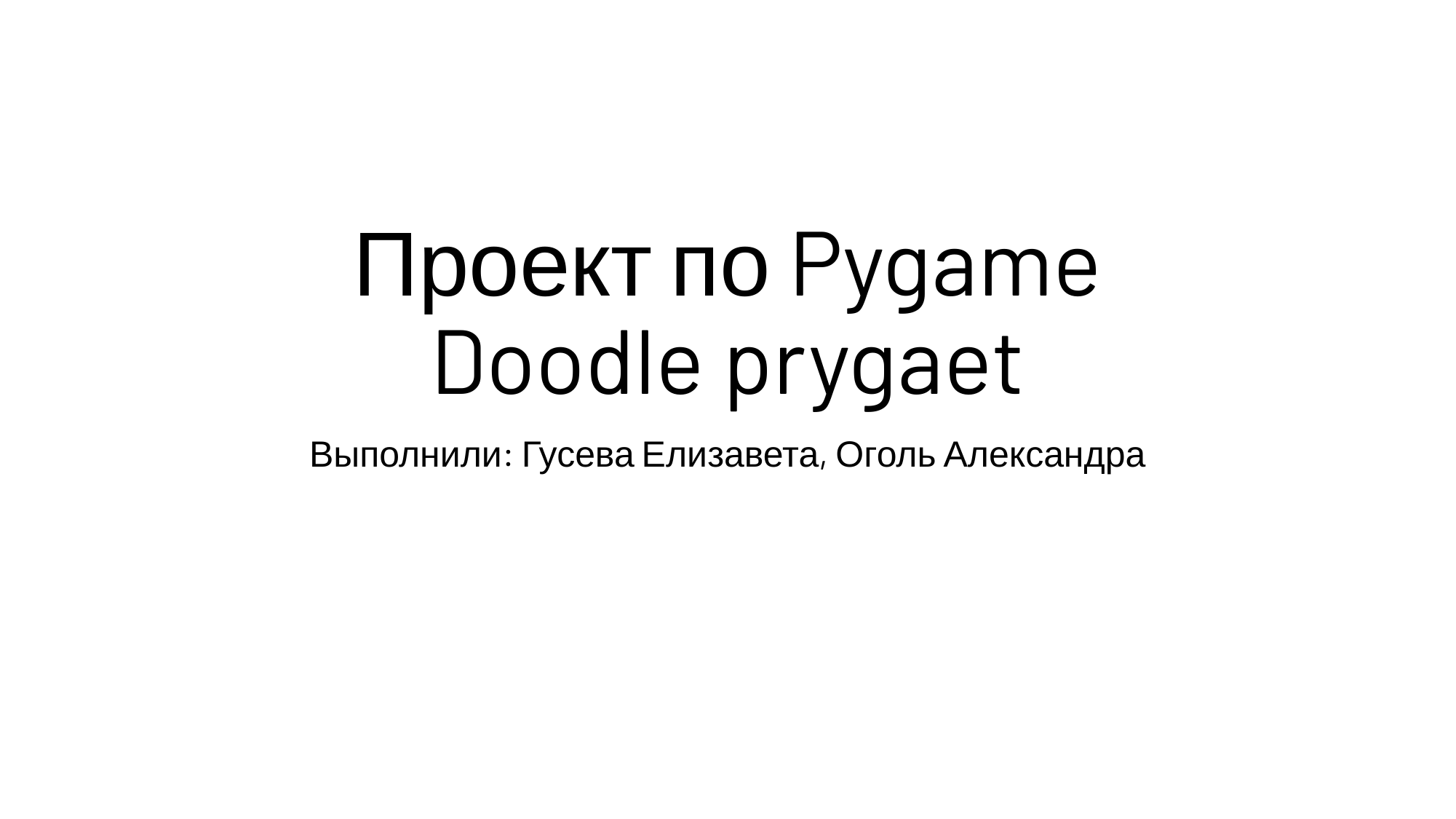

# Проект по Pygame Doodle prygaet
Выполнили: Гусева Елизавета, Оголь Александра